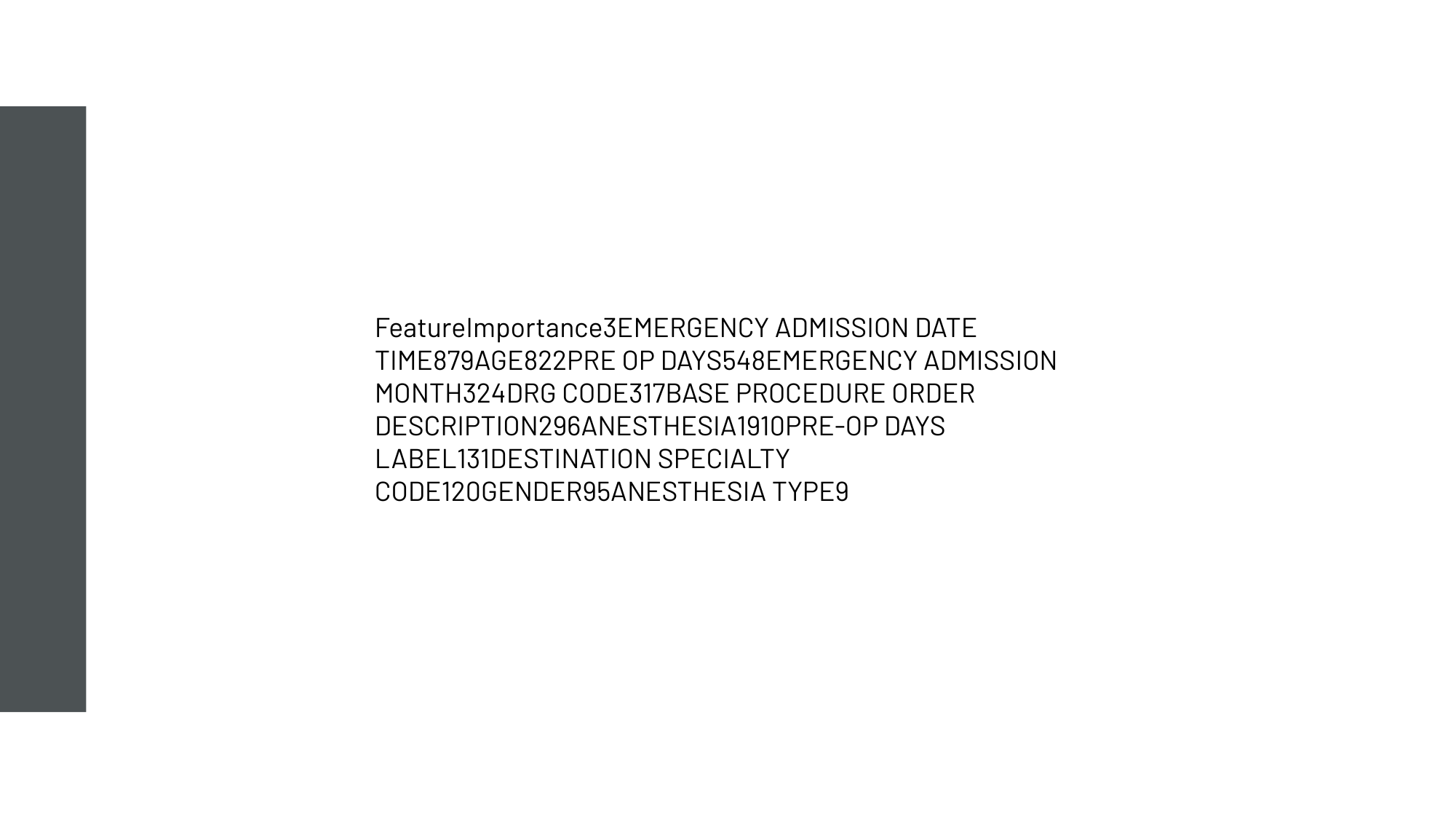

FeatureImportance3EMERGENCY ADMISSION DATE TIME879AGE822PRE OP DAYS548EMERGENCY ADMISSION MONTH324DRG CODE317BASE PROCEDURE ORDER DESCRIPTION296ANESTHESIA1910PRE-OP DAYS LABEL131DESTINATION SPECIALTY CODE120GENDER95ANESTHESIA TYPE9